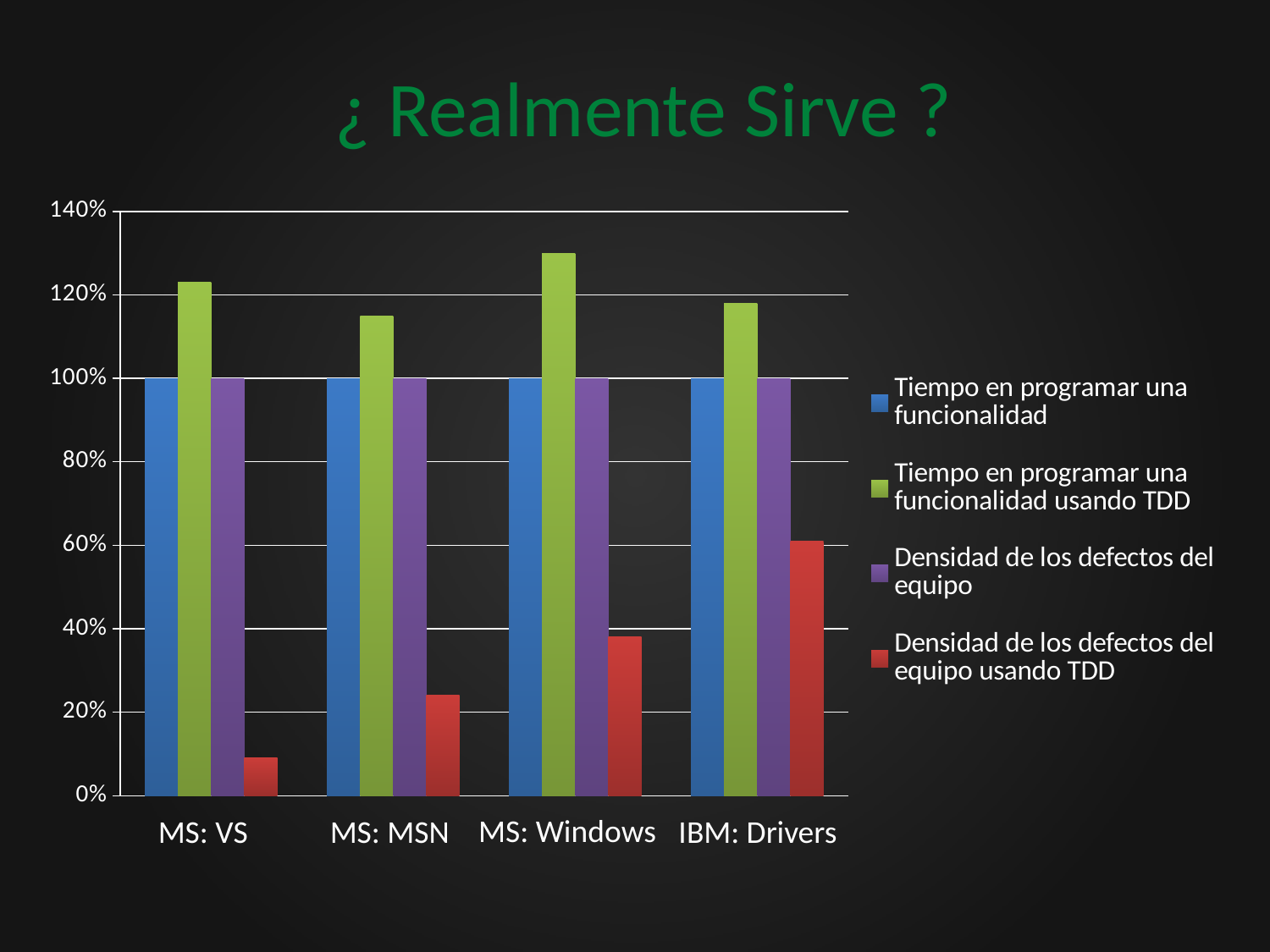

# ¿ Realmente Sirve ?

### Chart

| Category | Tiempo en programar una funcionalidad | Tiempo en programar una funcionalidad usando TDD | Densidad de los defectos del equipo | Densidad de los defectos del equipo usando TDD |
|---|---|---|---|---|
MS: Windows
MS: VS
MS: MSN
IBM: Drivers